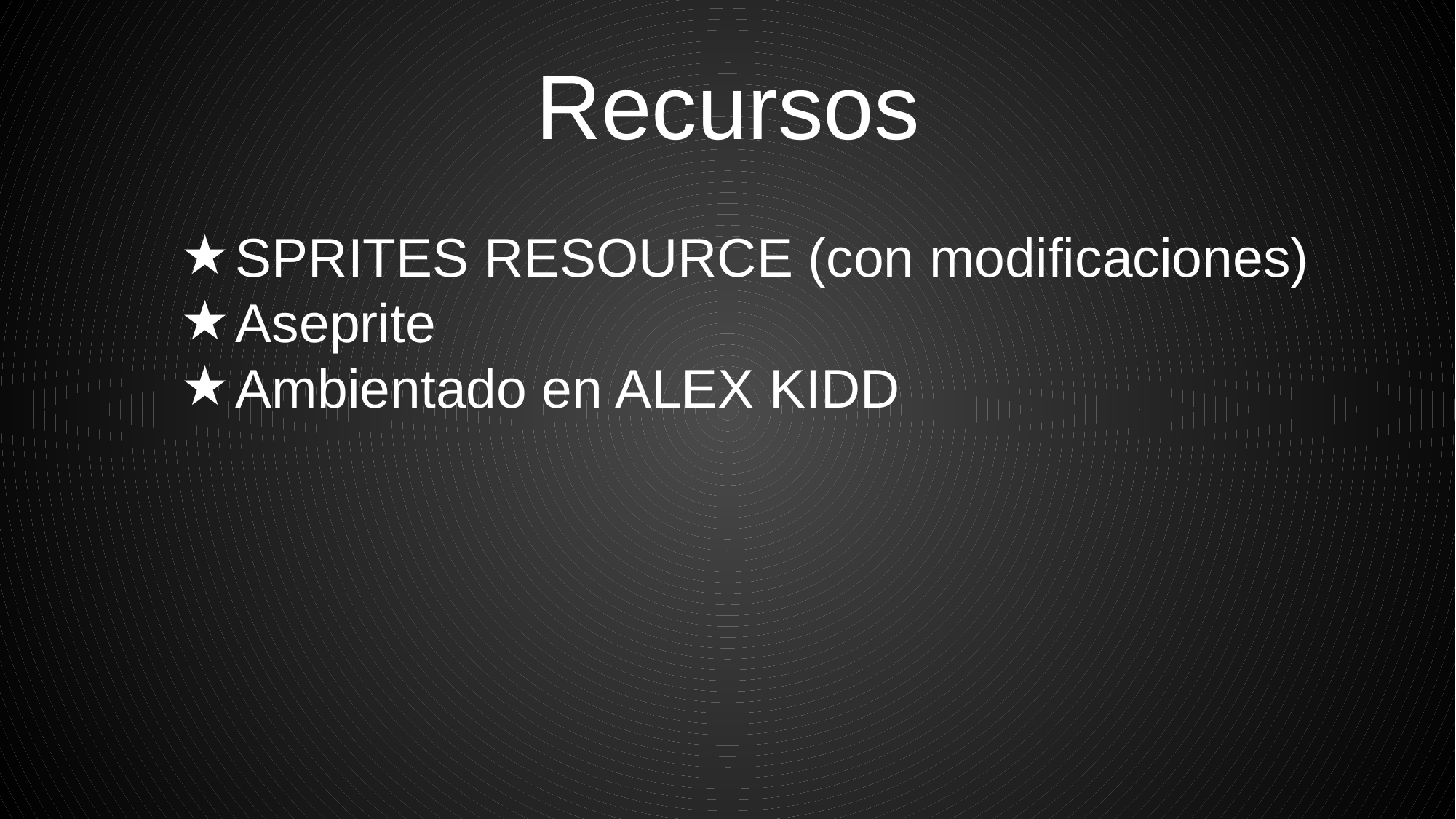

Recursos
SPRITES RESOURCE (con modificaciones)
Aseprite
Ambientado en ALEX KIDD